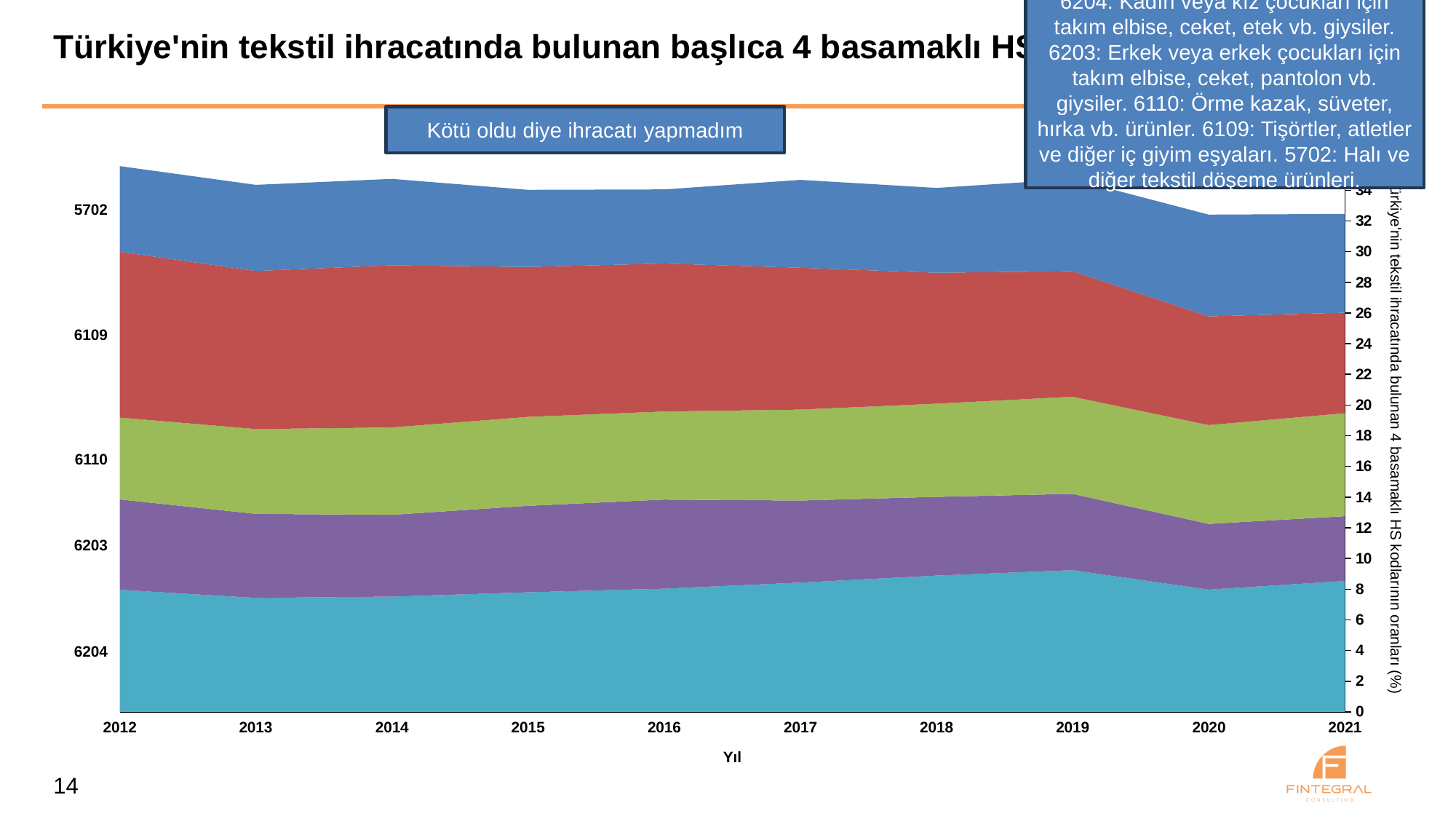

6204: Kadın veya kız çocukları için takım elbise, ceket, etek vb. giysiler. 6203: Erkek veya erkek çocukları için takım elbise, ceket, pantolon vb. giysiler. 6110: Örme kazak, süveter, hırka vb. ürünler. 6109: Tişörtler, atletler ve diğer iç giyim eşyaları. 5702: Halı ve diğer tekstil döşeme ürünleri.
# Türkiye'nin tekstil ihracatında bulunan başlıca 4 basamaklı HS kodlarının oranları
Kötü oldu diye ihracatı yapmadım

### Chart

| Category |  |  |  |  |  |
|---|---|---|---|---|---|
5702
Türkiye'nin tekstil ihracatında bulunan 4 basamaklı HS kodlarının oranları (%)
6109
6110
6203
6204
2012
2013
2014
2015
2016
2017
2018
2019
2020
2021
Yıl